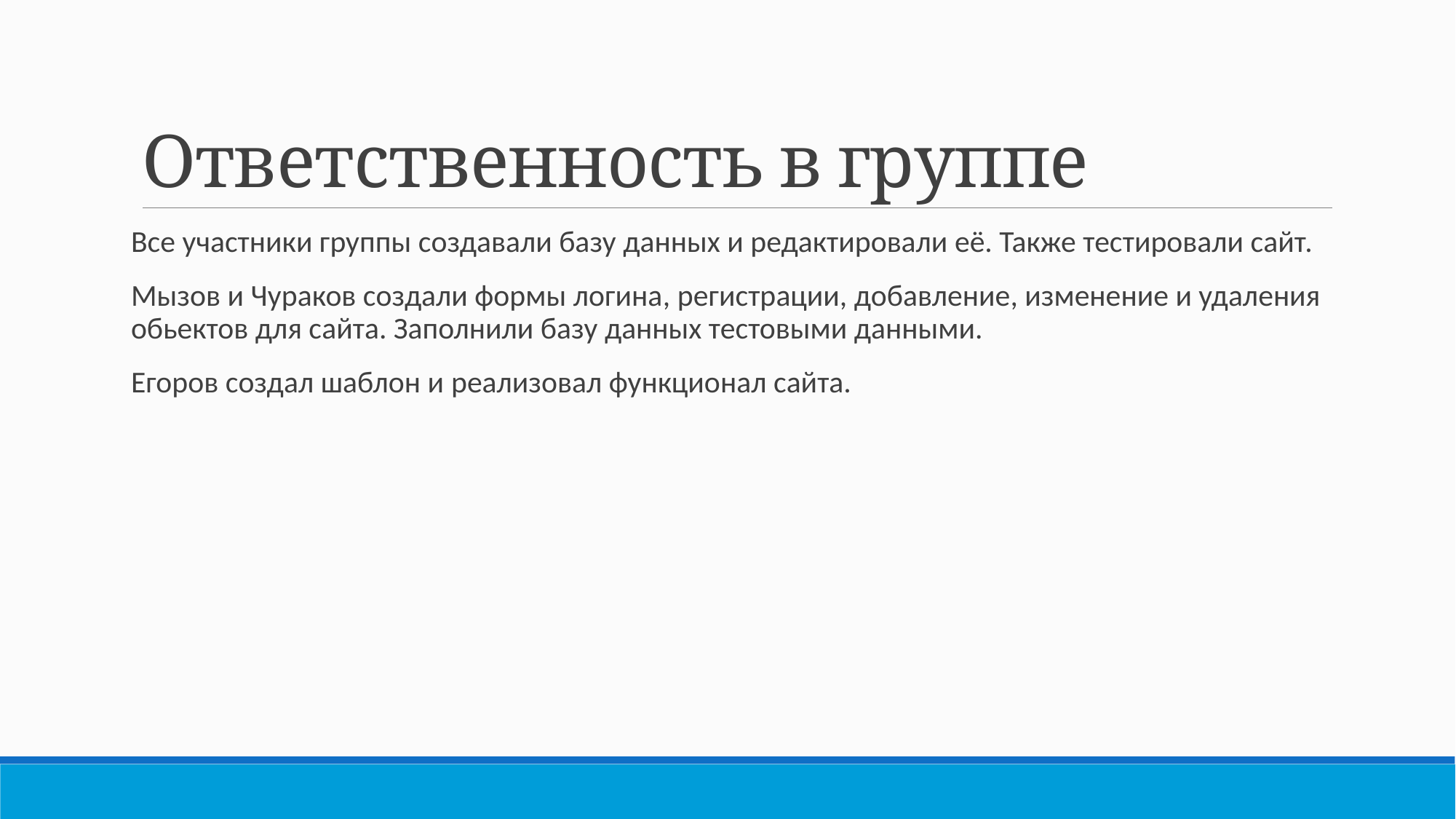

# Ответственность в группе
Все участники группы создавали базу данных и редактировали её. Также тестировали сайт.
Мызов и Чураков создали формы логина, регистрации, добавление, изменение и удаления обьектов для сайта. Заполнили базу данных тестовыми данными.
Егоров создал шаблон и реализовал функционал сайта.